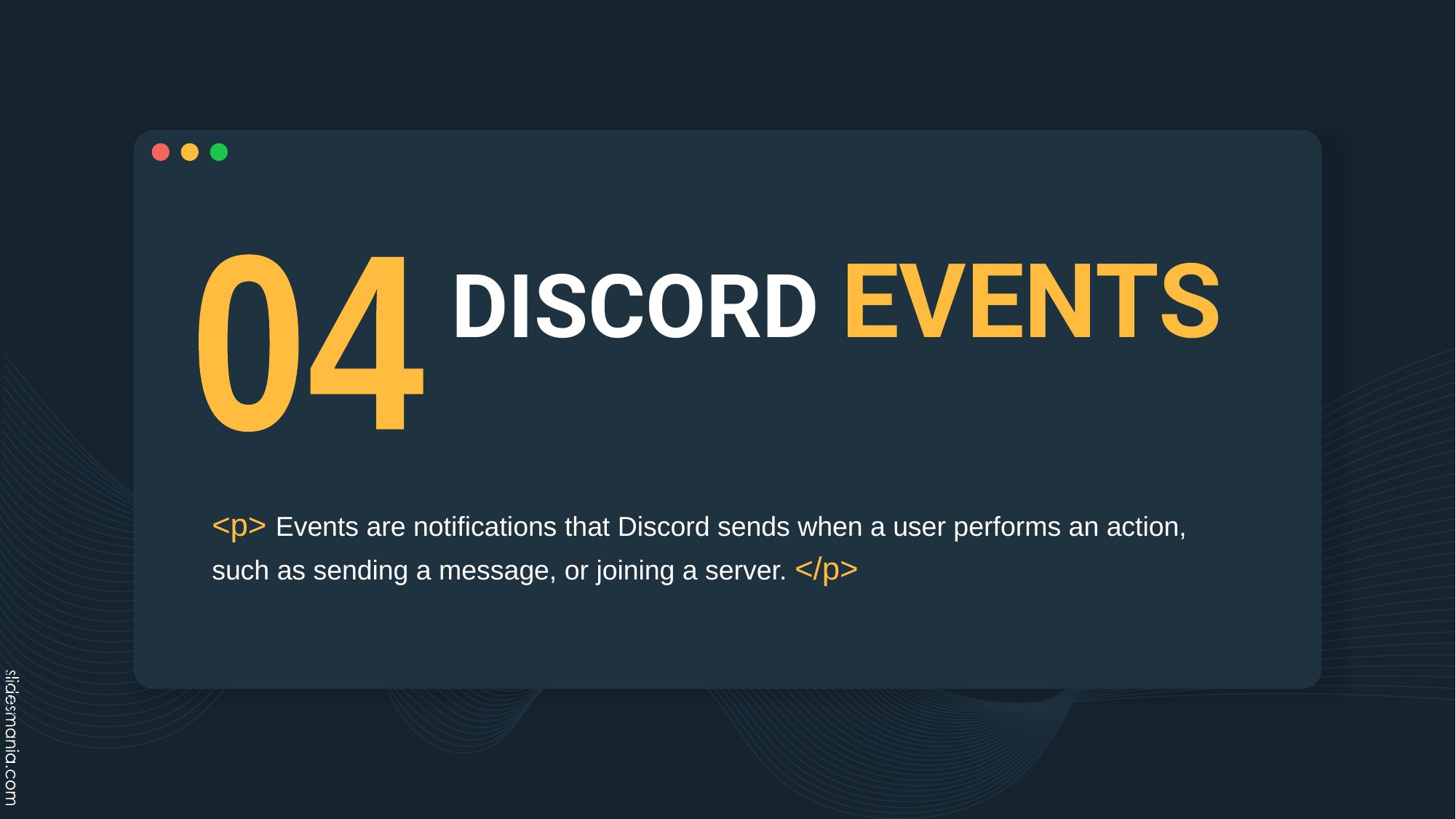

# DISCORD EVENTS
04
<p> Events are notifications that Discord sends when a user performs an action, such as sending a message, or joining a server. </p>